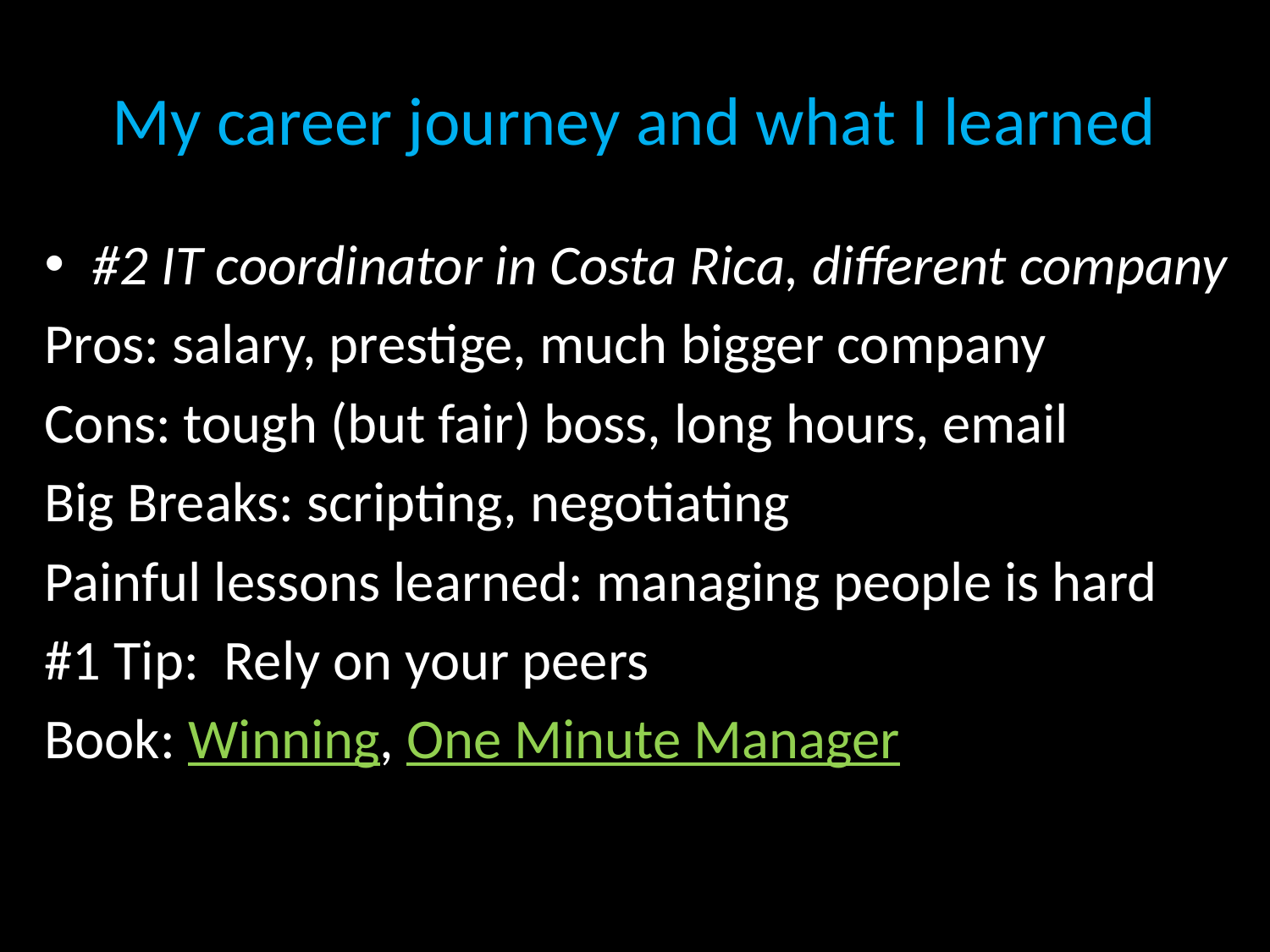

# My career journey and what I learned
#2 IT coordinator in Costa Rica, different company
Pros: salary, prestige, much bigger company
Cons: tough (but fair) boss, long hours, email
Big Breaks: scripting, negotiating
Painful lessons learned: managing people is hard
#1 Tip:  Rely on your peers
Book: Winning, One Minute Manager